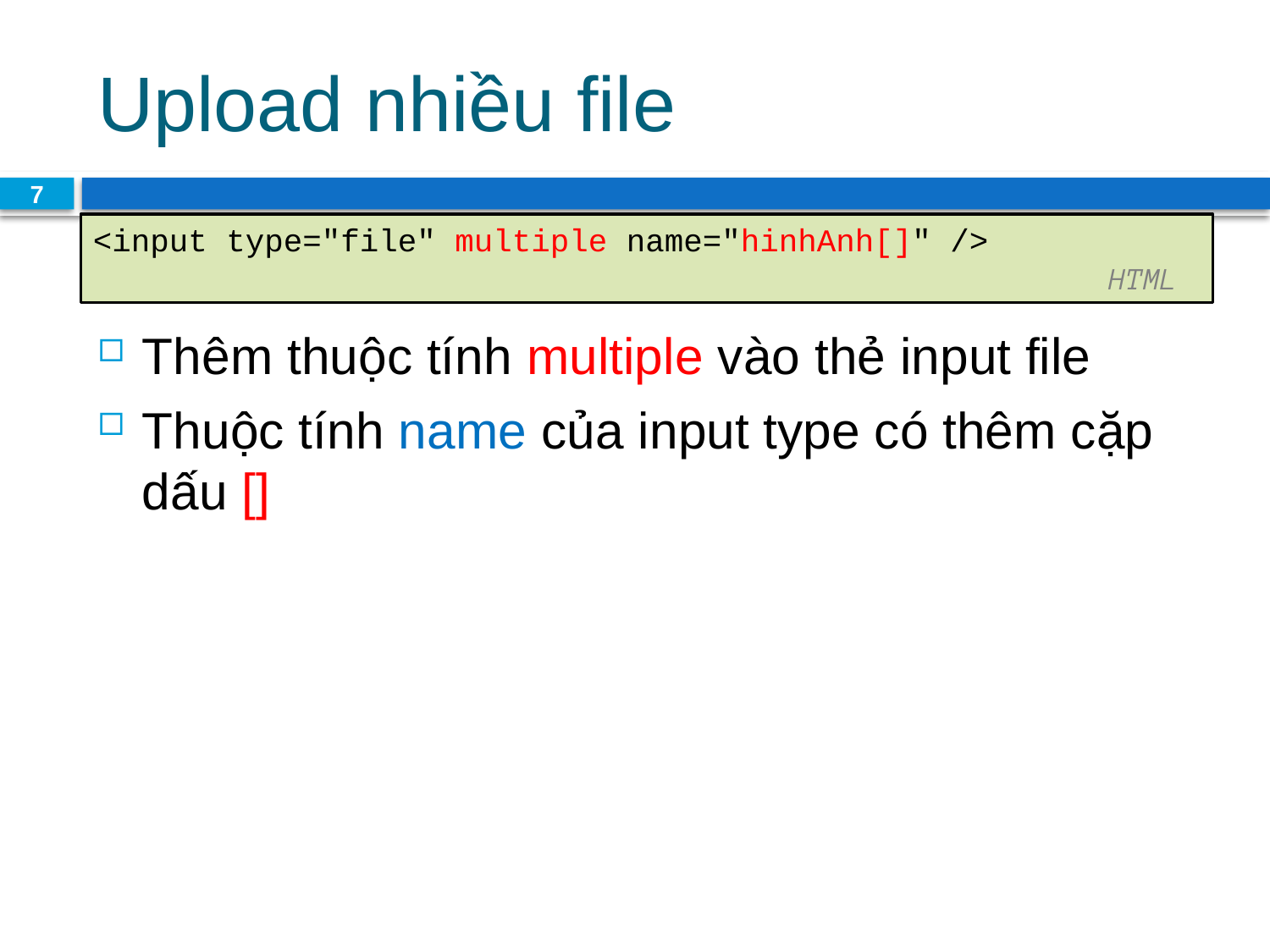

# Upload nhiều file
7
<input type="file" multiple name="hinhAnh[]" />						       			HTML
Thêm thuộc tính multiple vào thẻ input file
Thuộc tính name của input type có thêm cặp dấu []